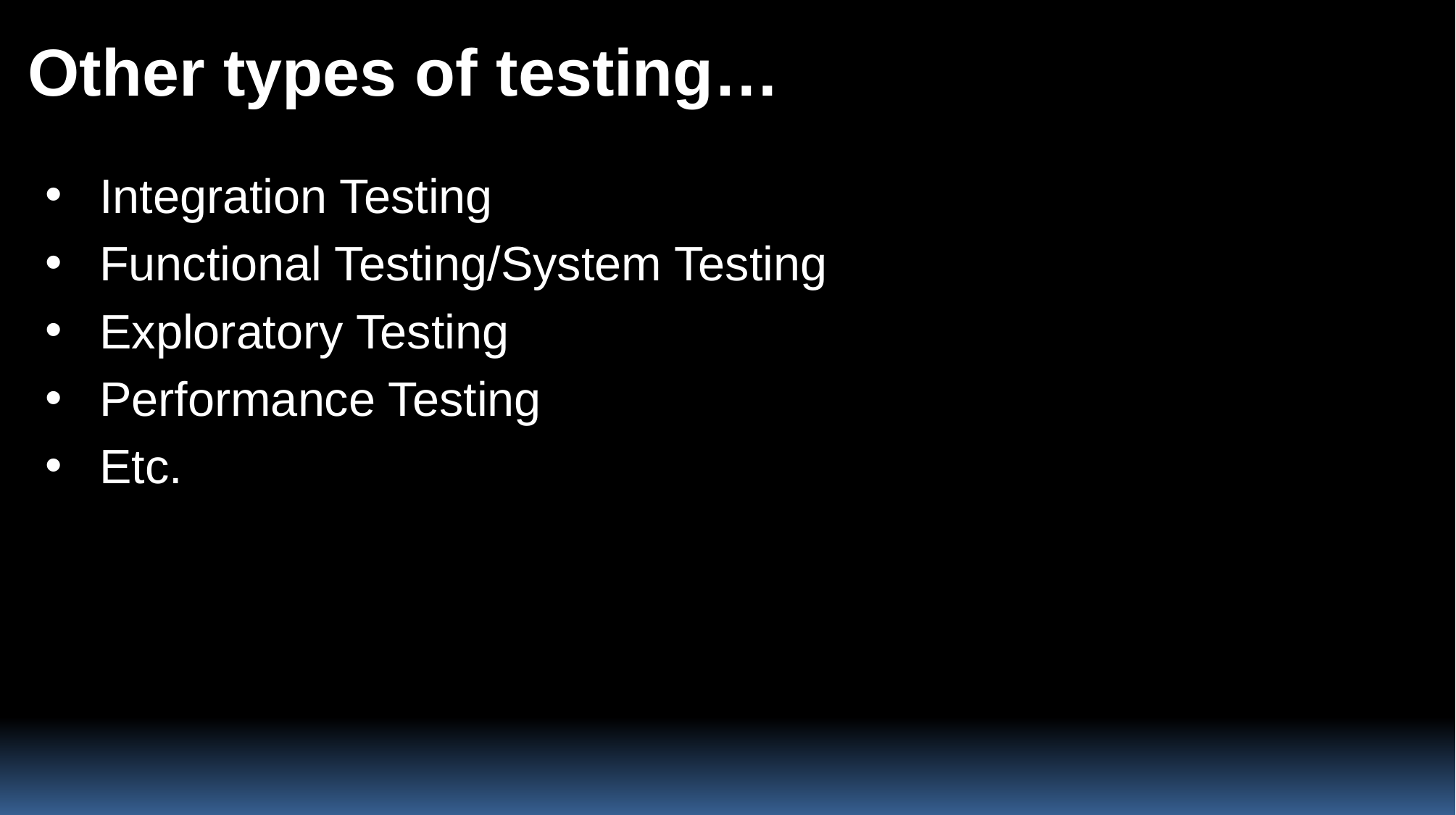

# Other types of testing…
Integration Testing
Functional Testing/System Testing
Exploratory Testing
Performance Testing
Etc.